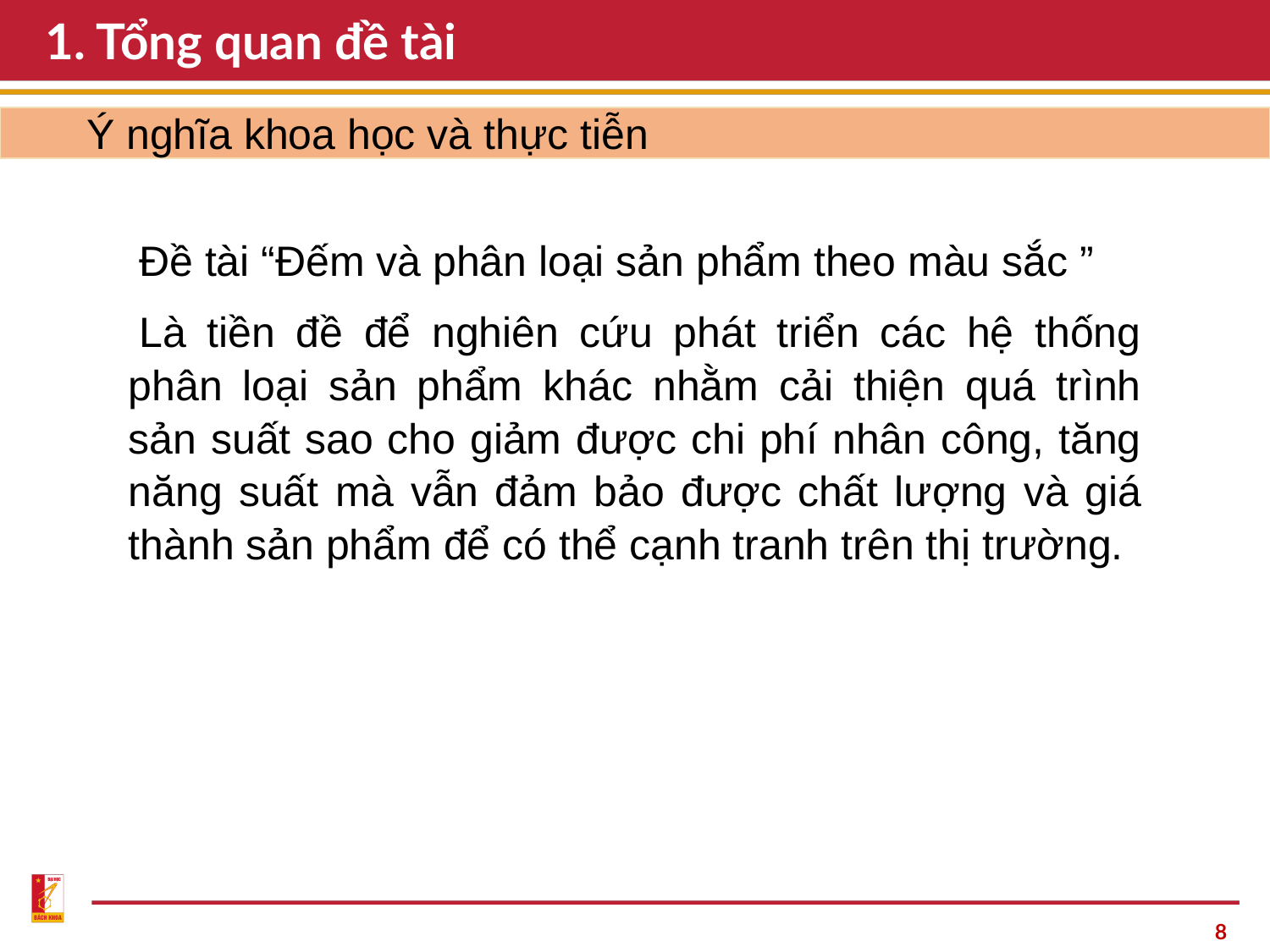

# 1. Tổng quan đề tài
Ý nghĩa khoa học và thực tiễn

Đề tài “Đếm và phân loại sản phẩm theo màu sắc ”
Là tiền đề để nghiên cứu phát triển các hệ thống phân loại sản phẩm khác nhằm cải thiện quá trình sản suất sao cho giảm được chi phí nhân công, tăng năng suất mà vẫn đảm bảo được chất lượng và giá thành sản phẩm để có thể cạnh tranh trên thị trường.
8